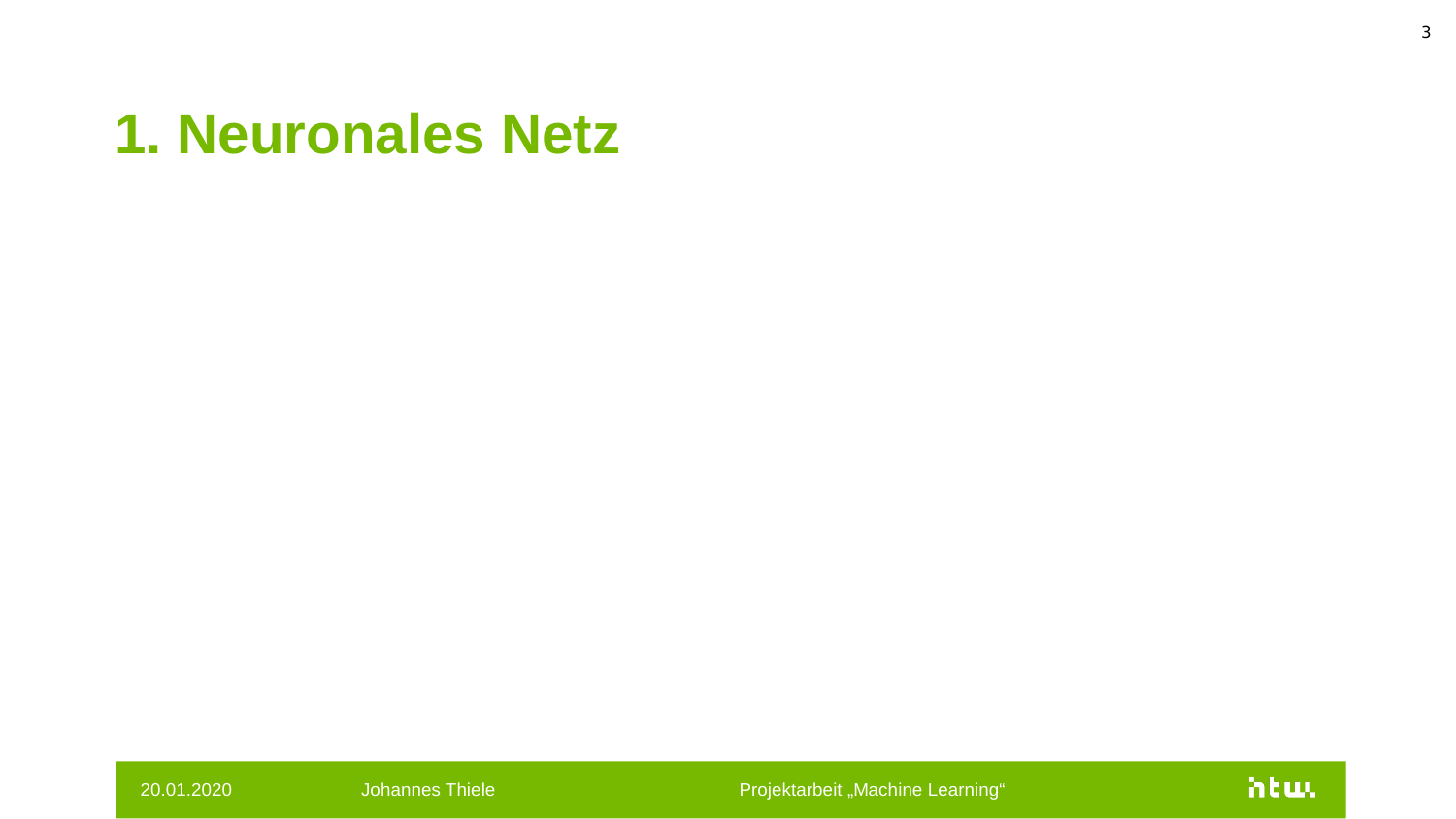

3
# 1. Neuronales Netz

20.01.2020
Johannes Thiele
Projektarbeit „Machine Learning“